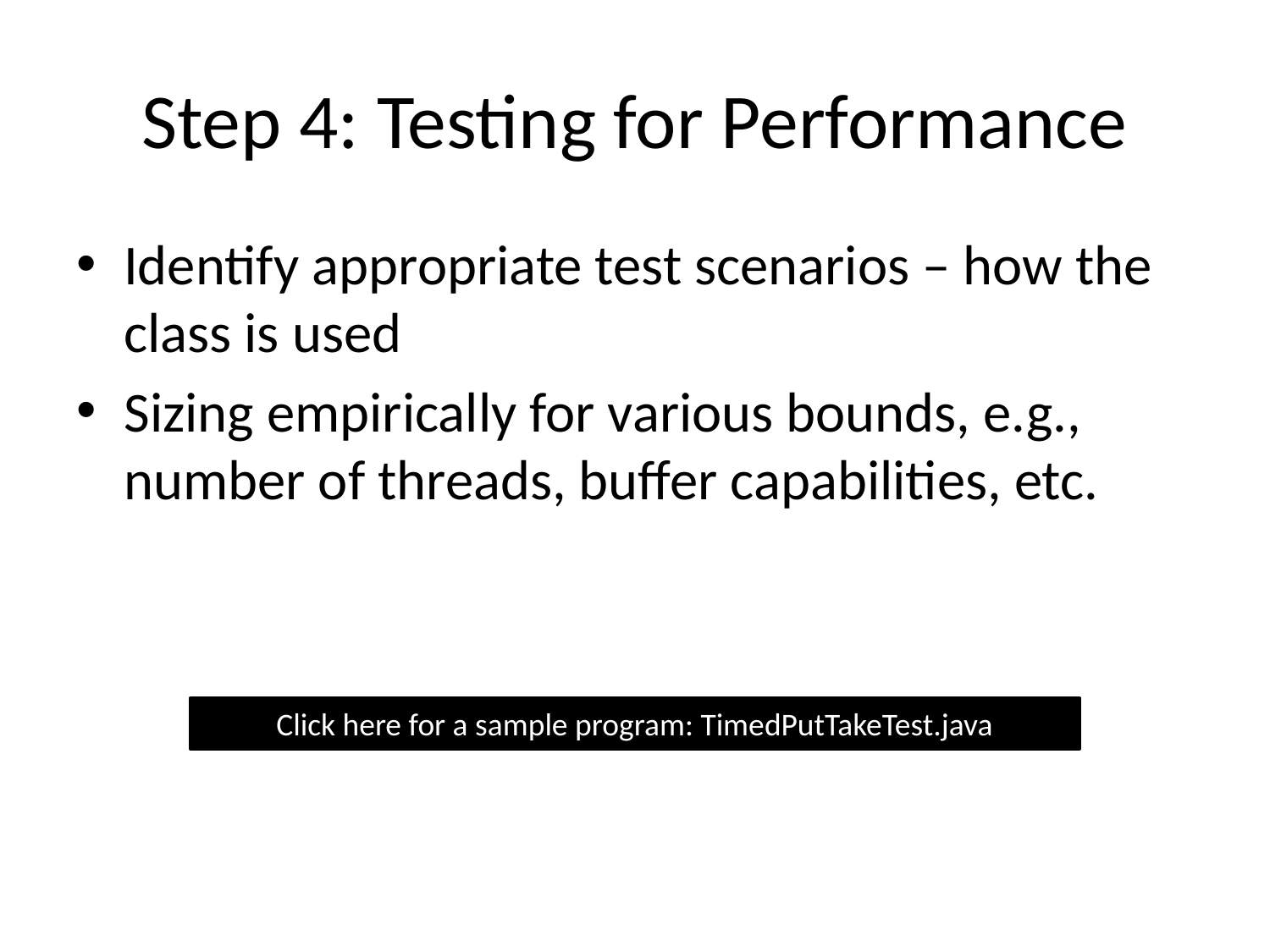

# Step 4: Testing for Performance
Identify appropriate test scenarios – how the class is used
Sizing empirically for various bounds, e.g., number of threads, buffer capabilities, etc.
Click here for a sample program: TimedPutTakeTest.java